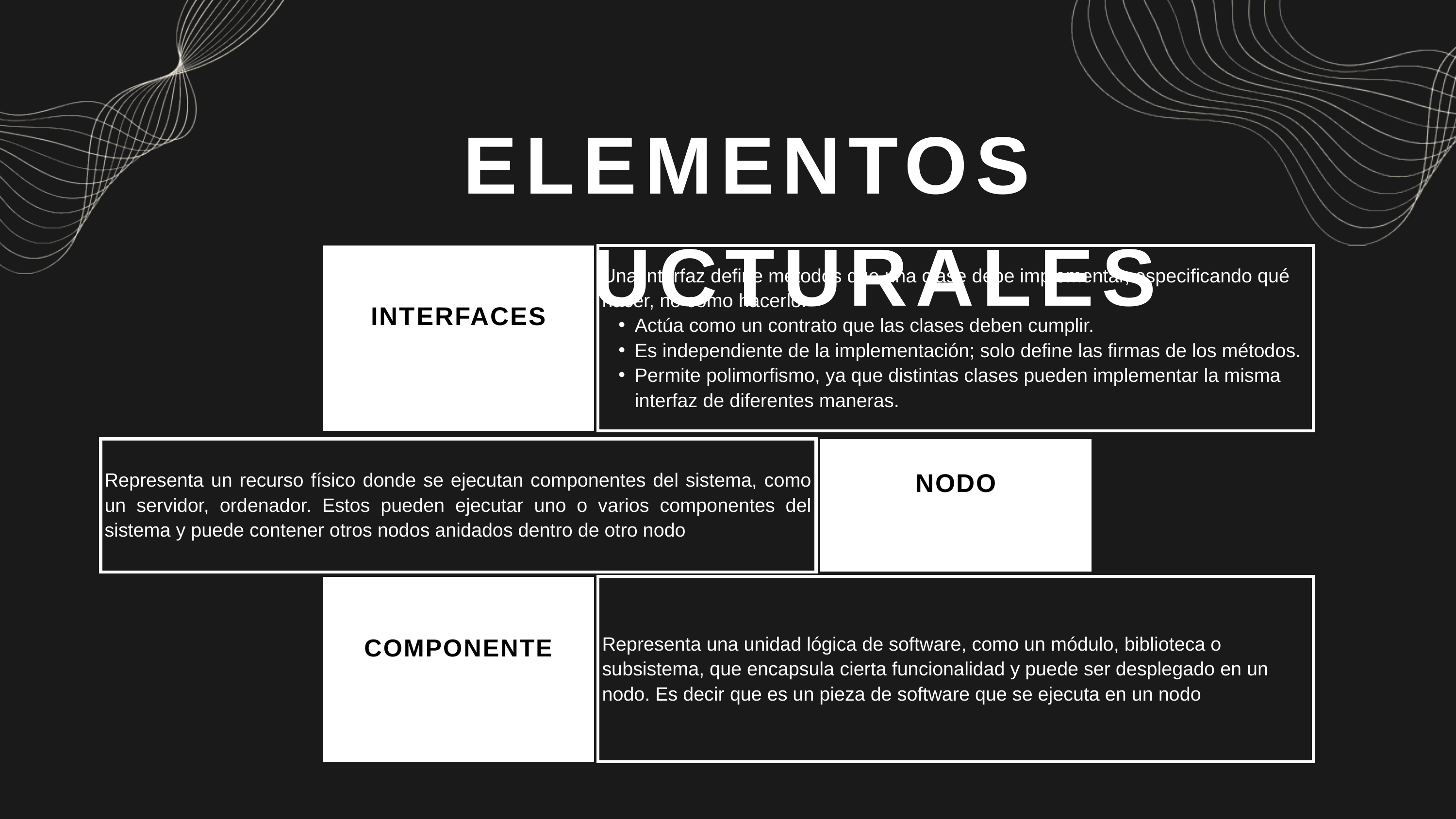

ELEMENTOS ESTRUCTURALES

INTERFACES

Una interfaz define métodos que una clase debe implementar, especificando qué hacer, no cómo hacerlo.
Actúa como un contrato que las clases deben cumplir.
Es independiente de la implementación; solo define las firmas de los métodos.
Permite polimorfismo, ya que distintas clases pueden implementar la misma interfaz de diferentes maneras.

Representa un recurso físico donde se ejecutan componentes del sistema, como un servidor, ordenador. Estos pueden ejecutar uno o varios componentes del sistema y puede contener otros nodos anidados dentro de otro nodo

NODO

Representa una unidad lógica de software, como un módulo, biblioteca o subsistema, que encapsula cierta funcionalidad y puede ser desplegado en un nodo. Es decir que es un pieza de software que se ejecuta en un nodo

COMPONENTE